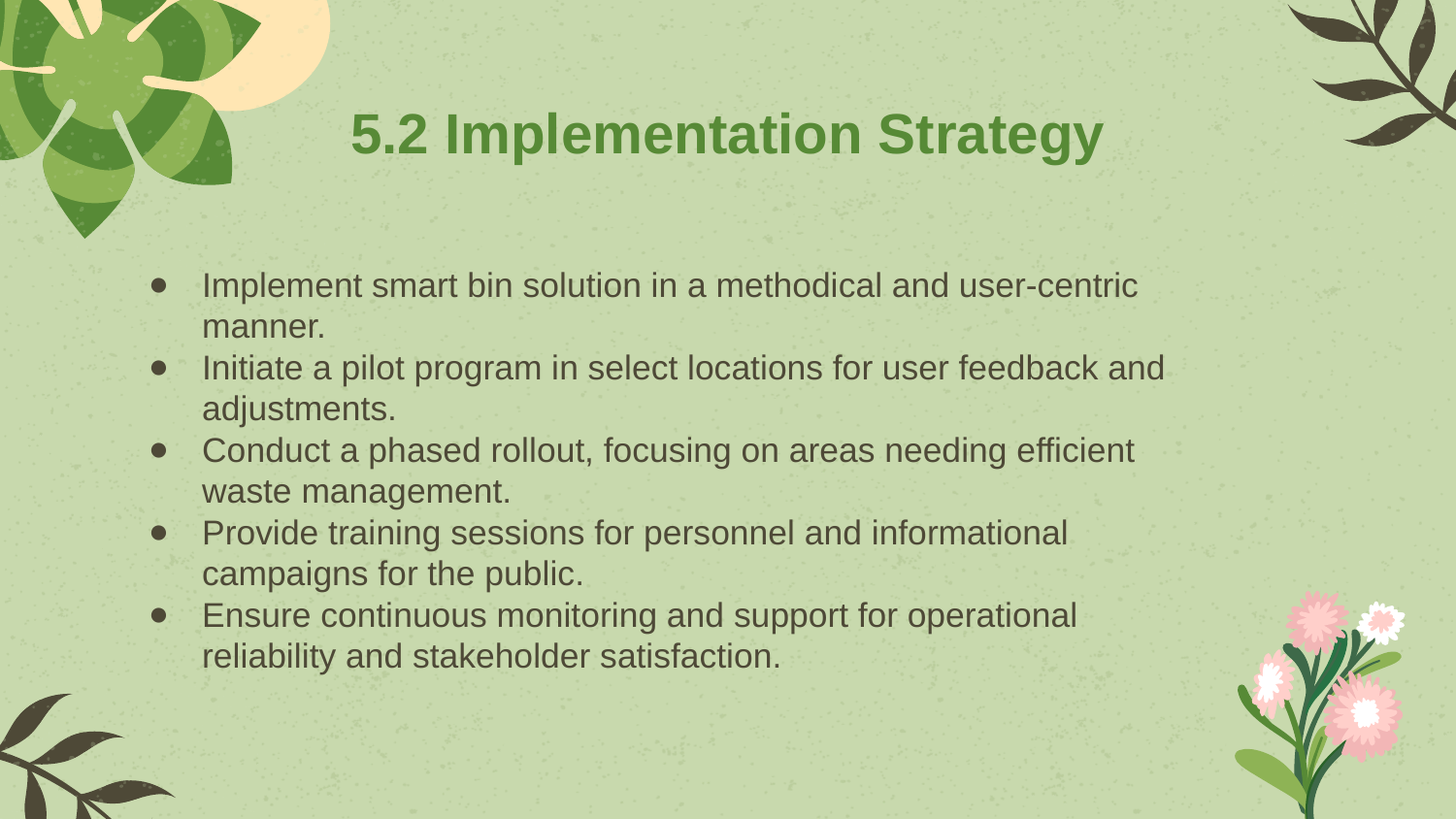

# 5.2 Implementation Strategy
Implement smart bin solution in a methodical and user-centric manner.
Initiate a pilot program in select locations for user feedback and adjustments.
Conduct a phased rollout, focusing on areas needing efficient waste management.
Provide training sessions for personnel and informational campaigns for the public.
Ensure continuous monitoring and support for operational reliability and stakeholder satisfaction.